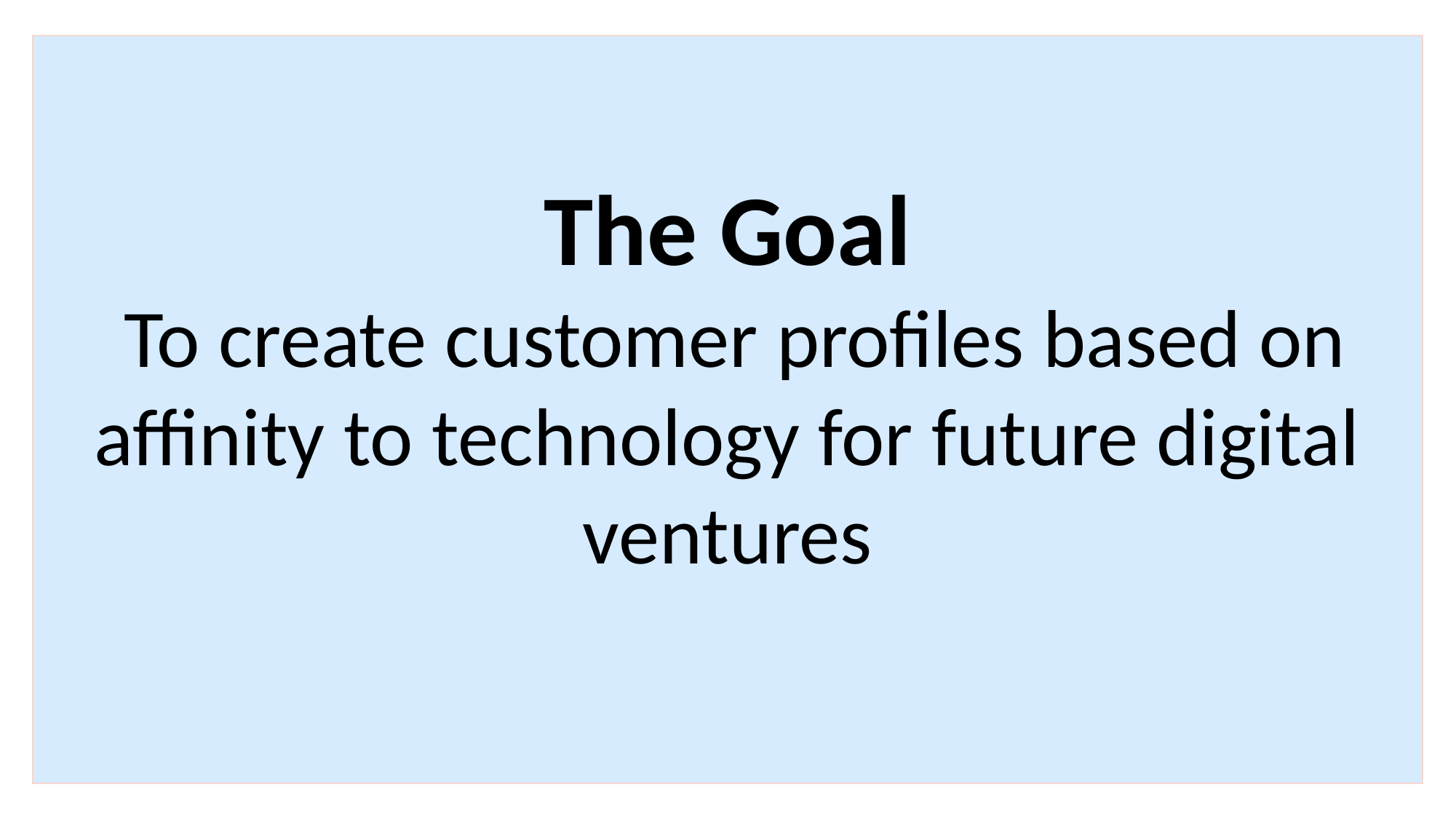

The Goal
 To create customer profiles based on affinity to technology for future digital ventures